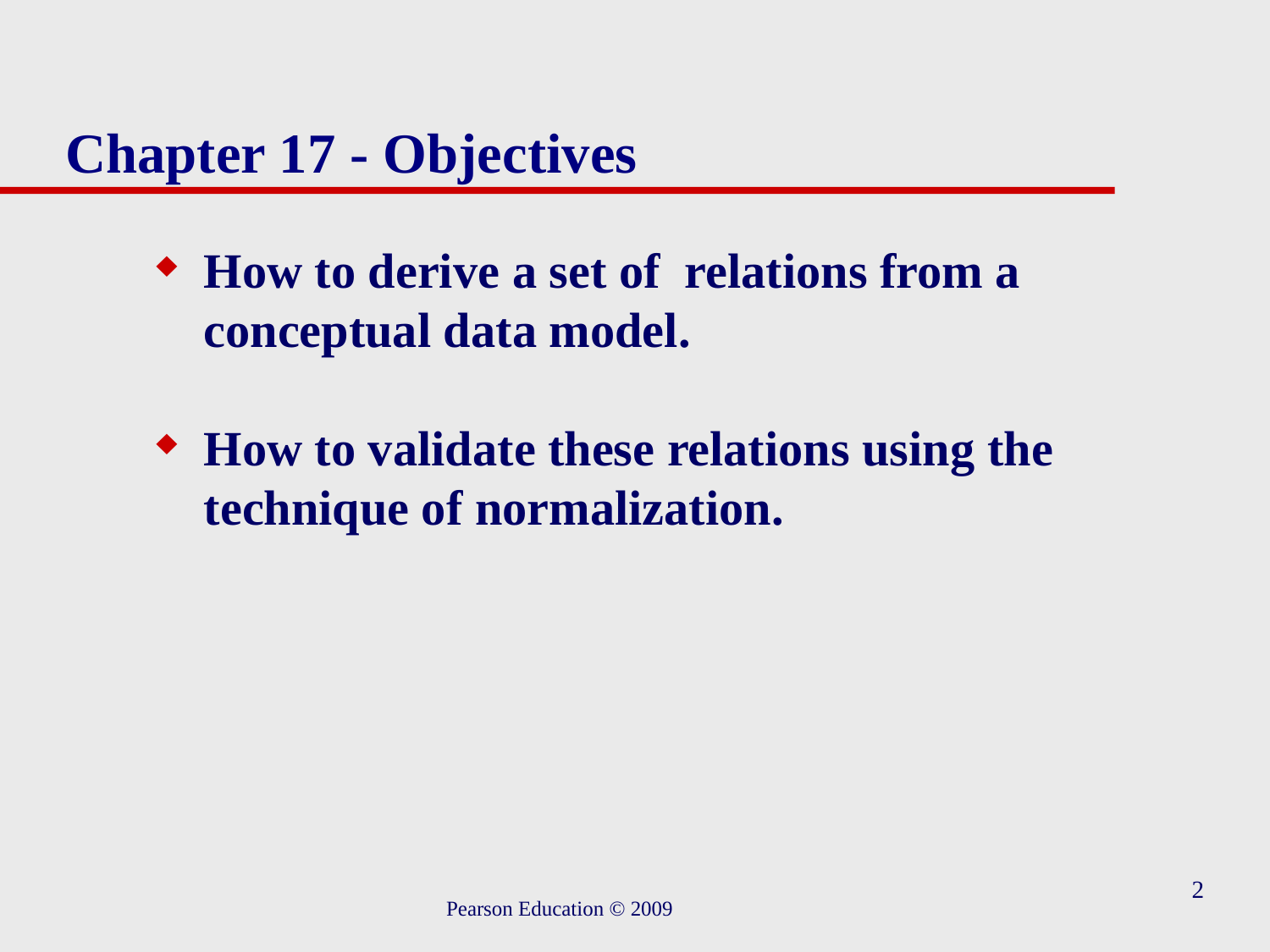

# Chapter 17 - Objectives
How to derive a set of  relations from a conceptual data model.

How to validate these relations using the technique of normalization.
2
Pearson Education © 2009